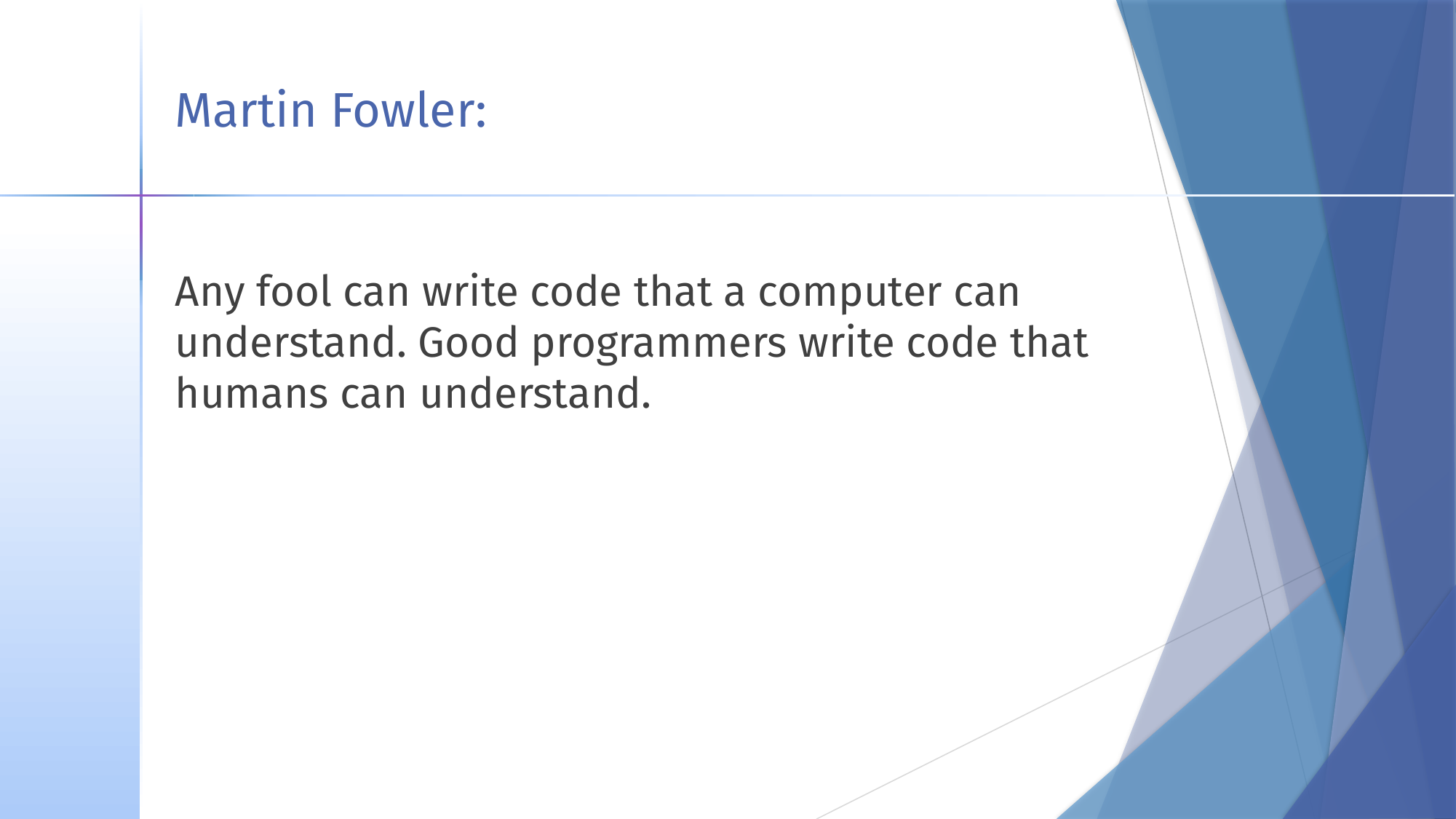

# Martin Fowler:
Any fool can write code that a computer can understand. Good programmers write code that humans can understand.